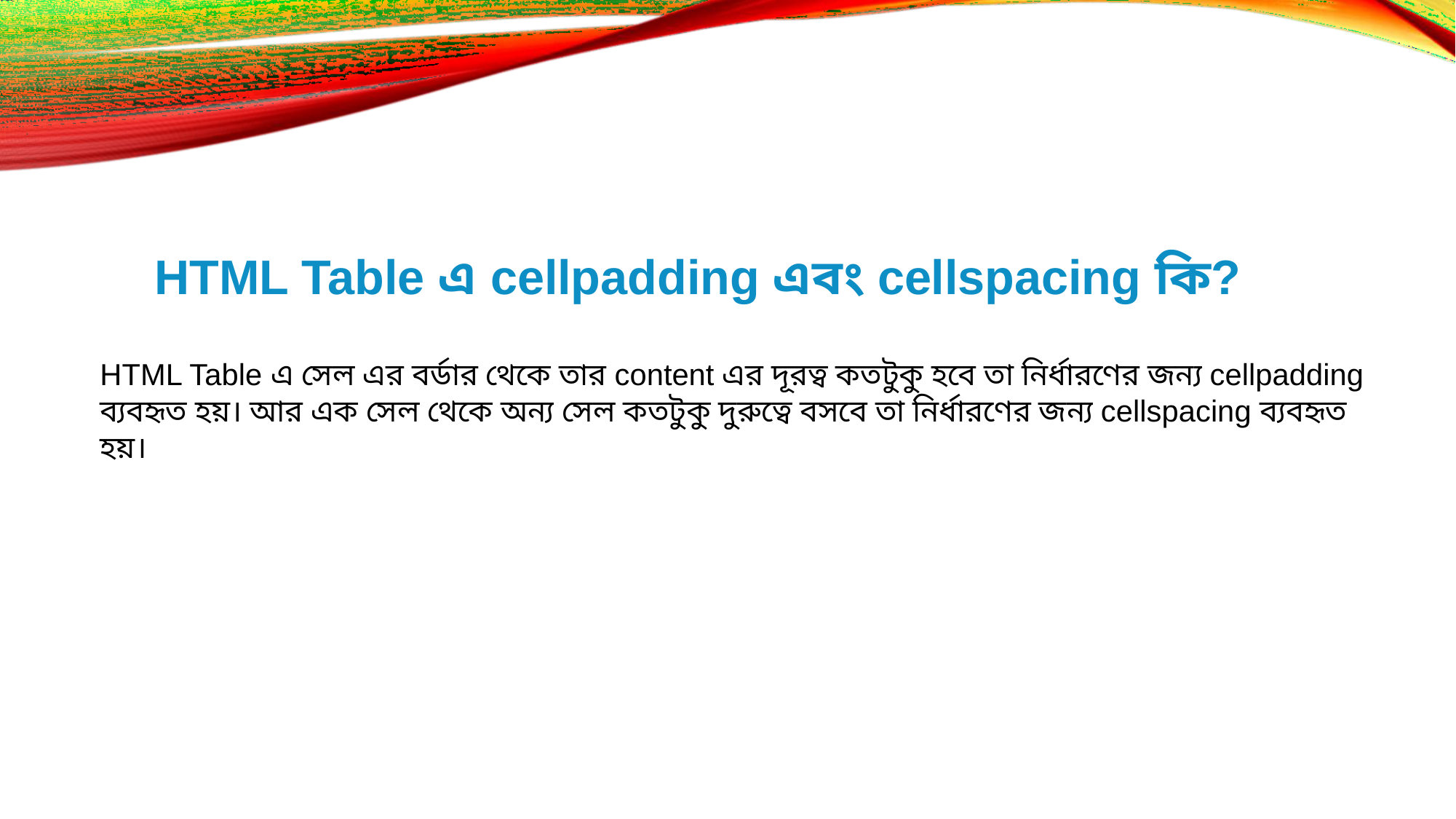

# HTML Table এ cellpadding এবং cellspacing কি?
HTML Table এ সেল এর বর্ডার থেকে তার content এর দূরত্ব কতটুকু হবে তা নির্ধারণের জন্য cellpadding ব্যবহৃত হয়। আর এক সেল থেকে অন্য সেল কতটুকু দুরুত্বে বসবে তা নির্ধারণের জন্য cellspacing ব্যবহৃত হয়।